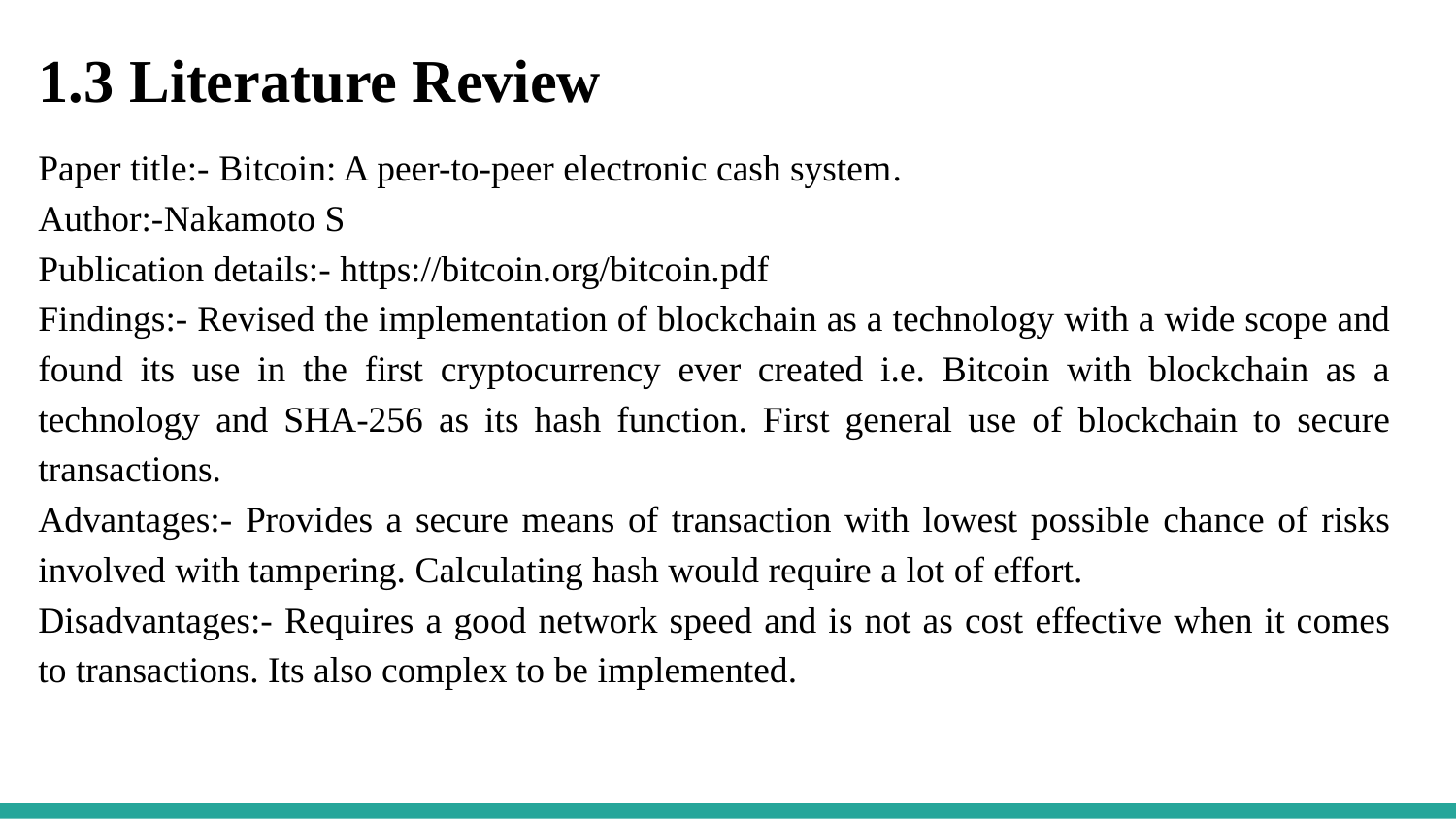

# 1.3 Literature Review
Paper title:- Bitcoin: A peer-to-peer electronic cash system.
Author:-Nakamoto S
Publication details:- https://bitcoin.org/bitcoin.pdf
Findings:- Revised the implementation of blockchain as a technology with a wide scope and found its use in the first cryptocurrency ever created i.e. Bitcoin with blockchain as a technology and SHA-256 as its hash function. First general use of blockchain to secure transactions.
Advantages:- Provides a secure means of transaction with lowest possible chance of risks involved with tampering. Calculating hash would require a lot of effort.
Disadvantages:- Requires a good network speed and is not as cost effective when it comes to transactions. Its also complex to be implemented.